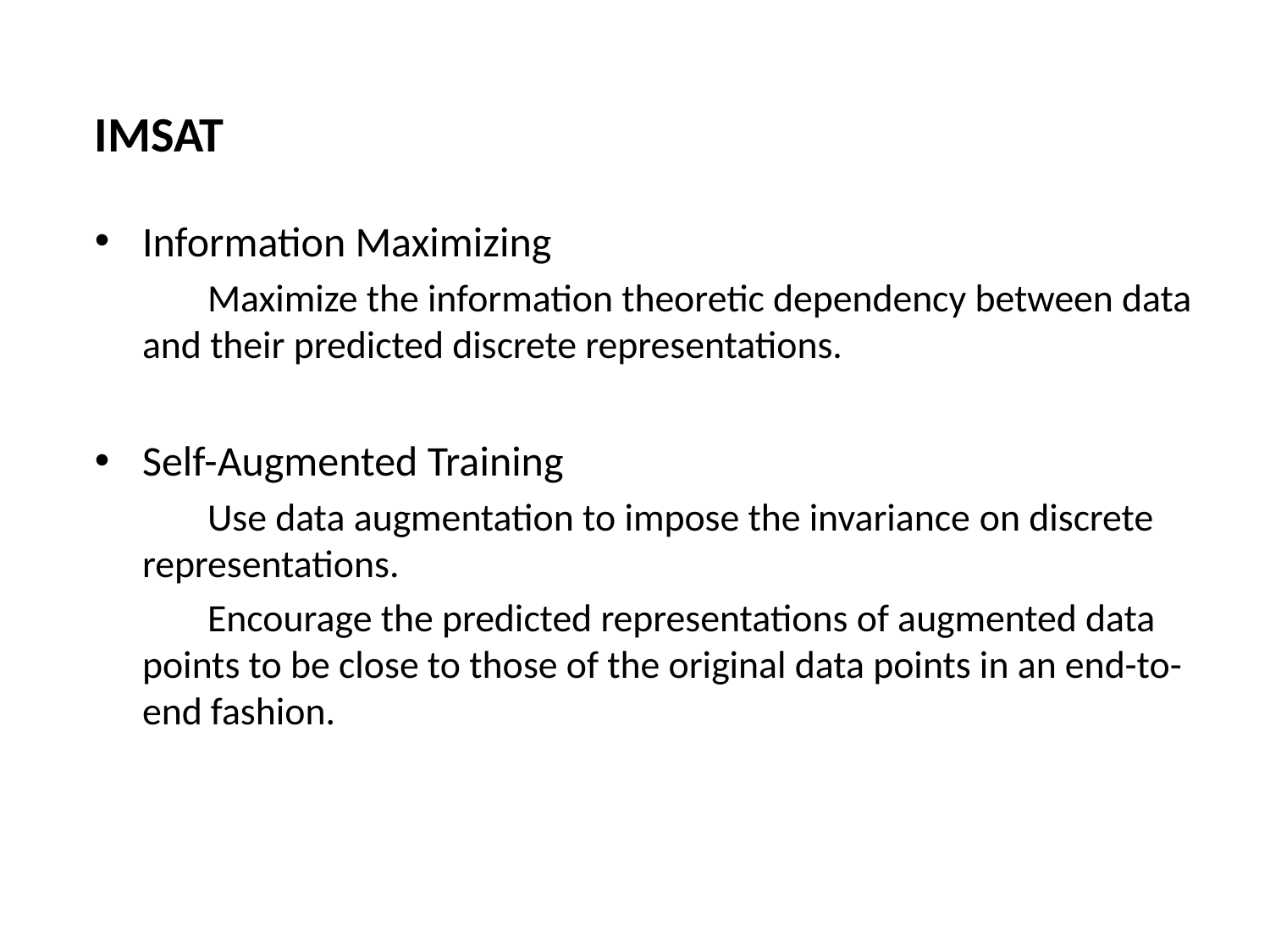

IMSAT

Information Maximizing
             Maximize the information theoretic dependency between data and their predicted discrete representations.

Self-Augmented Training
             Use data augmentation to impose the invariance on discrete representations.
             Encourage the predicted representations of augmented data points to be close to those of the original data points in an end-to-end fashion.